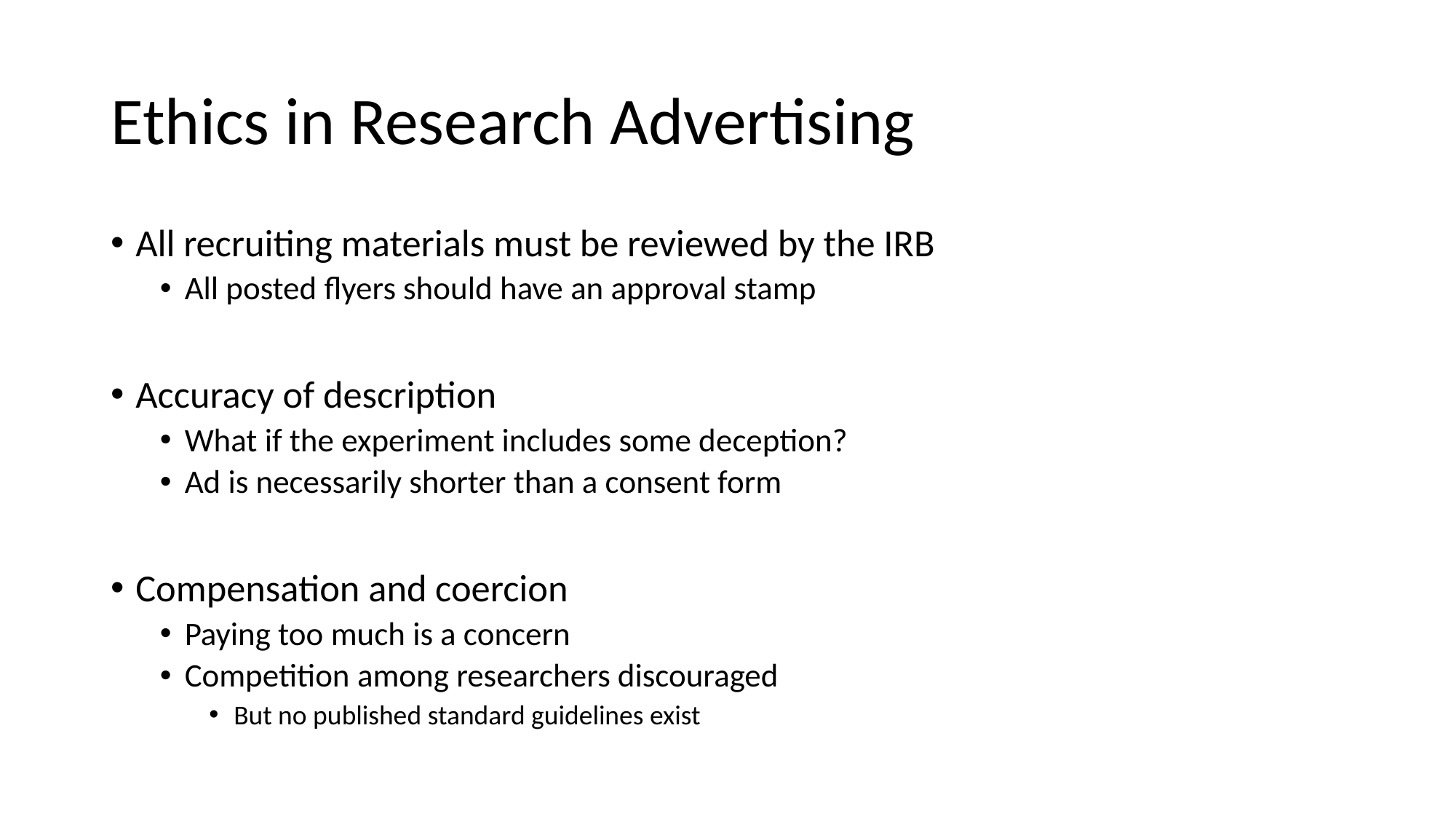

# Ethics in Research Advertising
All recruiting materials must be reviewed by the IRB
All posted flyers should have an approval stamp

Accuracy of description
What if the experiment includes some deception?
Ad is necessarily shorter than a consent form

Compensation and coercion
Paying too much is a concern
Competition among researchers discouraged
But no published standard guidelines exist